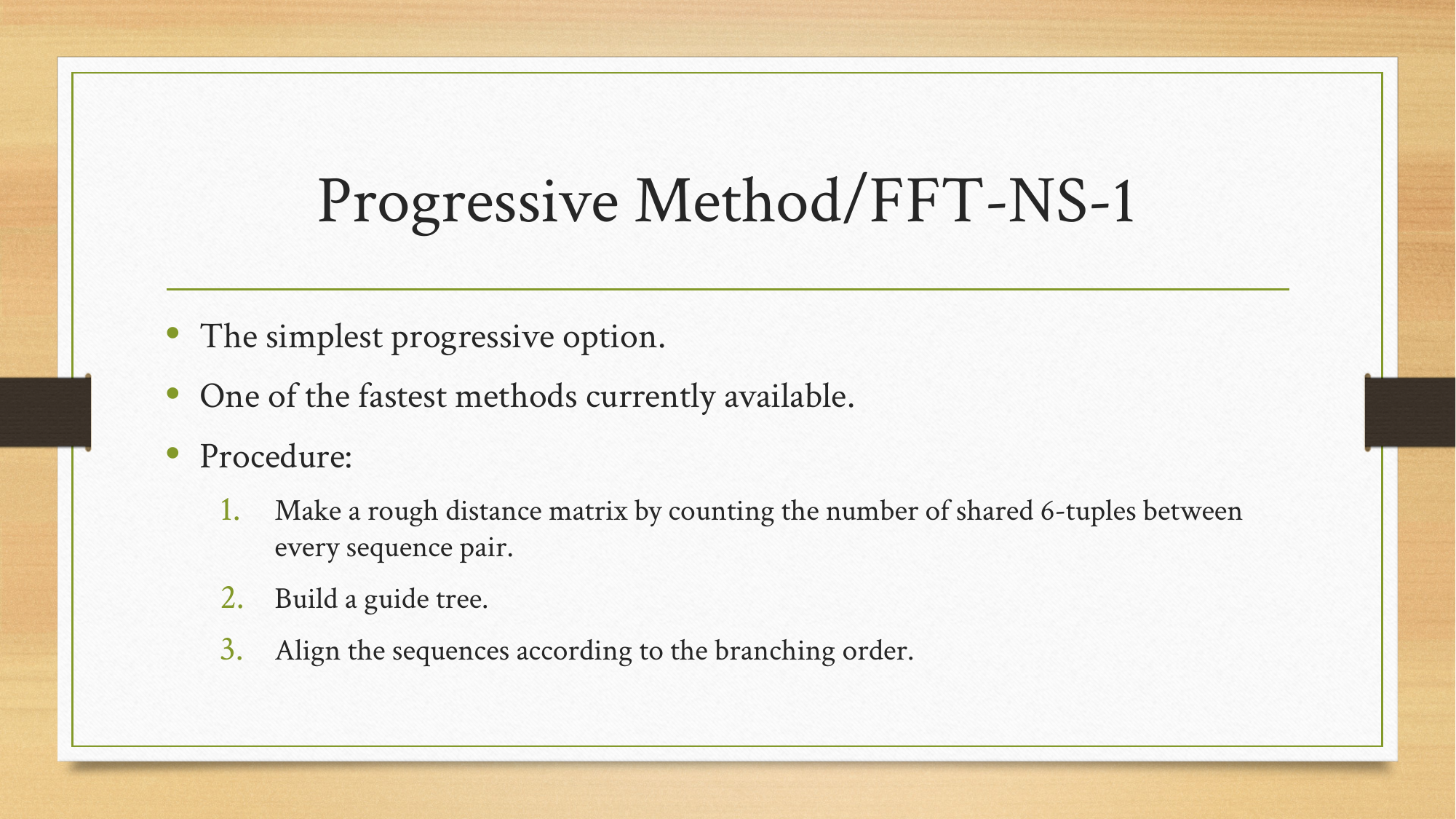

# Progressive Method/FFT-NS-1
The simplest progressive option.
One of the fastest methods currently available.
Procedure:
Make a rough distance matrix by counting the number of shared 6-tuples between every sequence pair.
Build a guide tree.
Align the sequences according to the branching order.